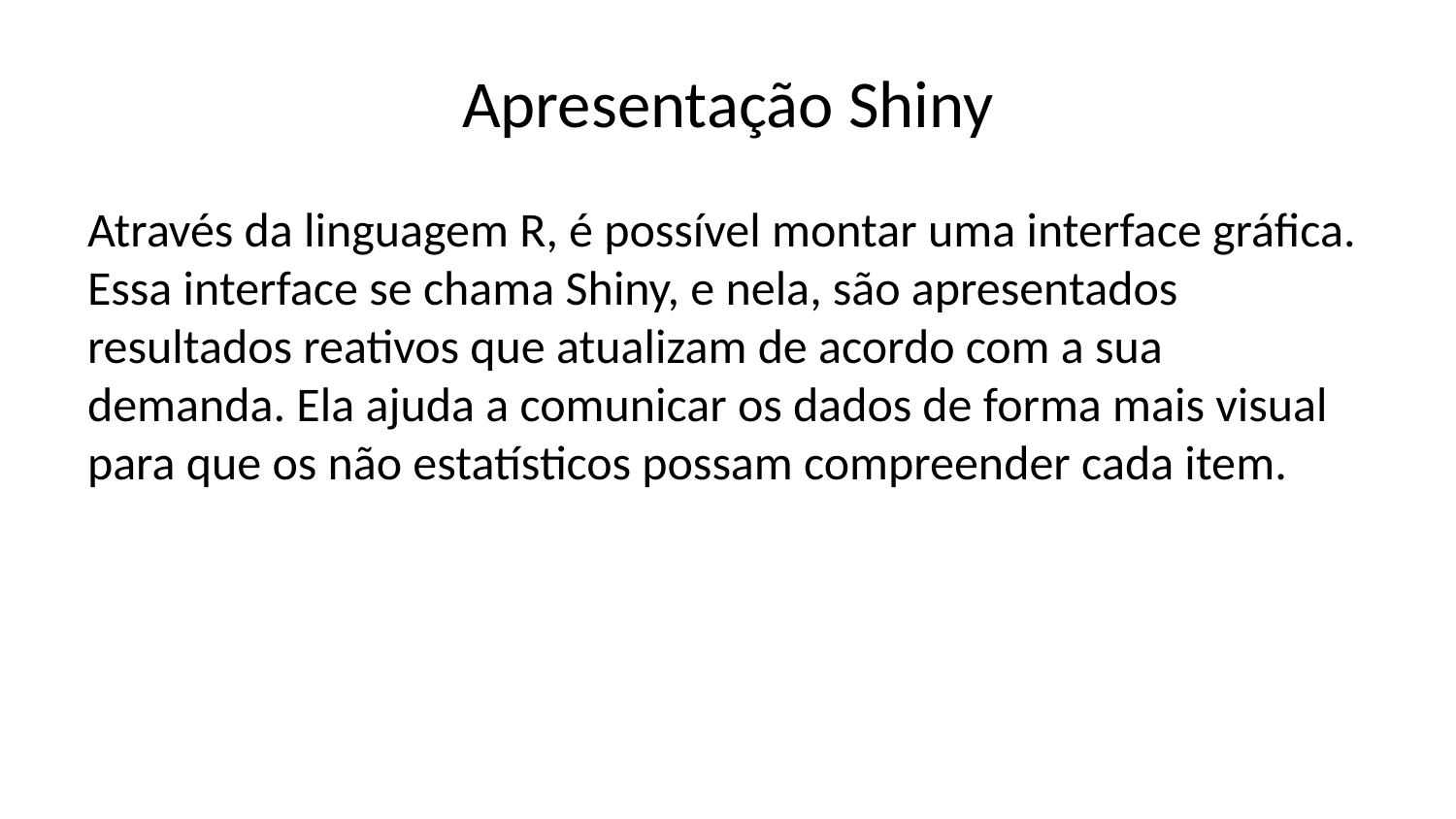

# Apresentação Shiny
Através da linguagem R, é possível montar uma interface gráfica. Essa interface se chama Shiny, e nela, são apresentados resultados reativos que atualizam de acordo com a sua demanda. Ela ajuda a comunicar os dados de forma mais visual para que os não estatísticos possam compreender cada item.